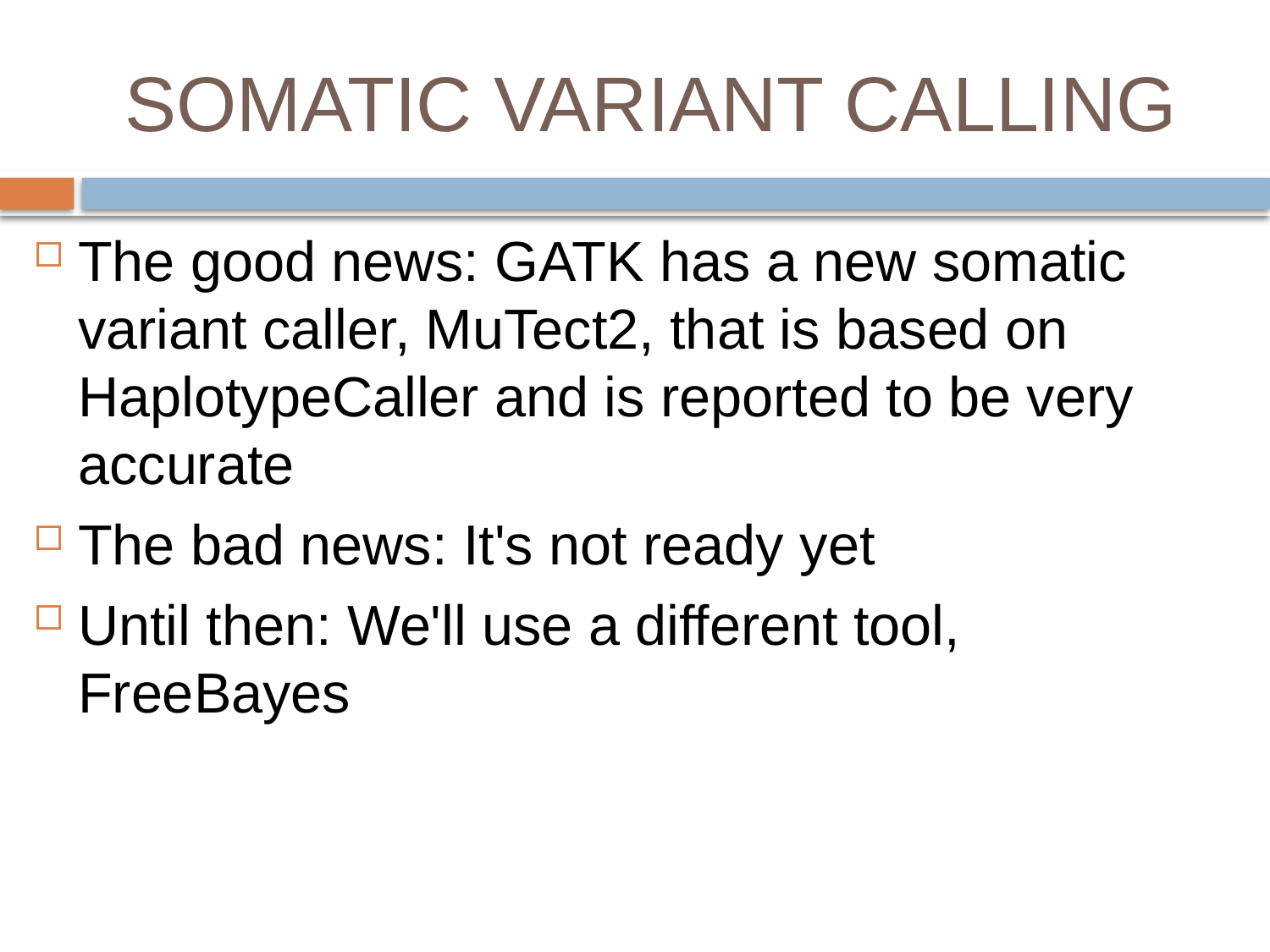

# SOMATIC VARIANT CALLING
The good news: GATK has a new somatic variant caller, MuTect2, that is based on HaplotypeCaller and is reported to be very accurate
The bad news: It's not ready yet
Until then: We'll use a different tool, FreeBayes